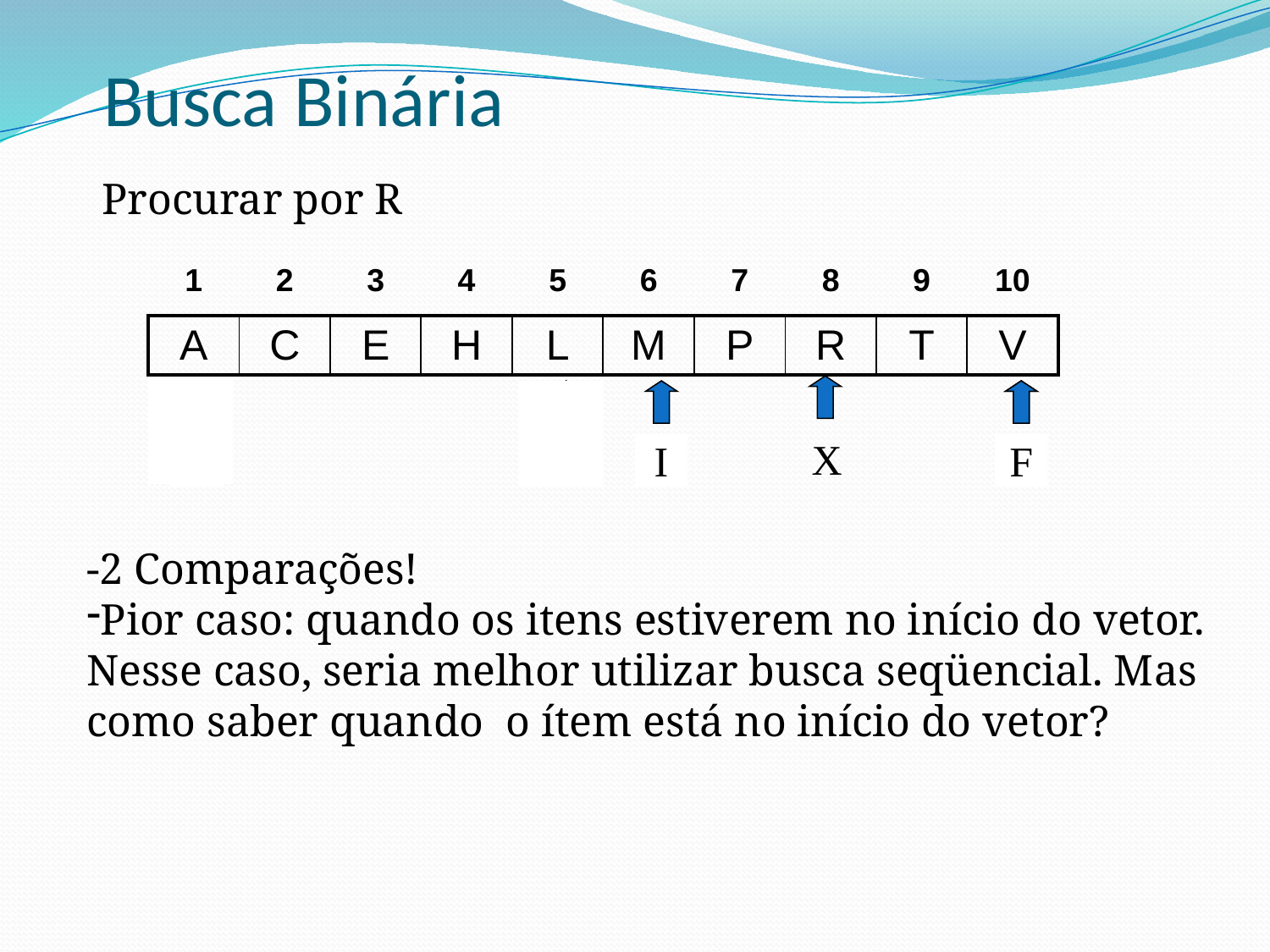

# Busca Binária
Procurar por R
| 1 | 2 | 3 | 4 | 5 | 6 | 7 | 8 | 9 | 10 |
| --- | --- | --- | --- | --- | --- | --- | --- | --- | --- |
| A | C | E | H | L | M | P | R | T | V |

X

I

F

I

F

X
-2 Comparações!
Pior caso: quando os itens estiverem no início do vetor. Nesse caso, seria melhor utilizar busca seqüencial. Mas como saber quando  o ítem está no início do vetor?